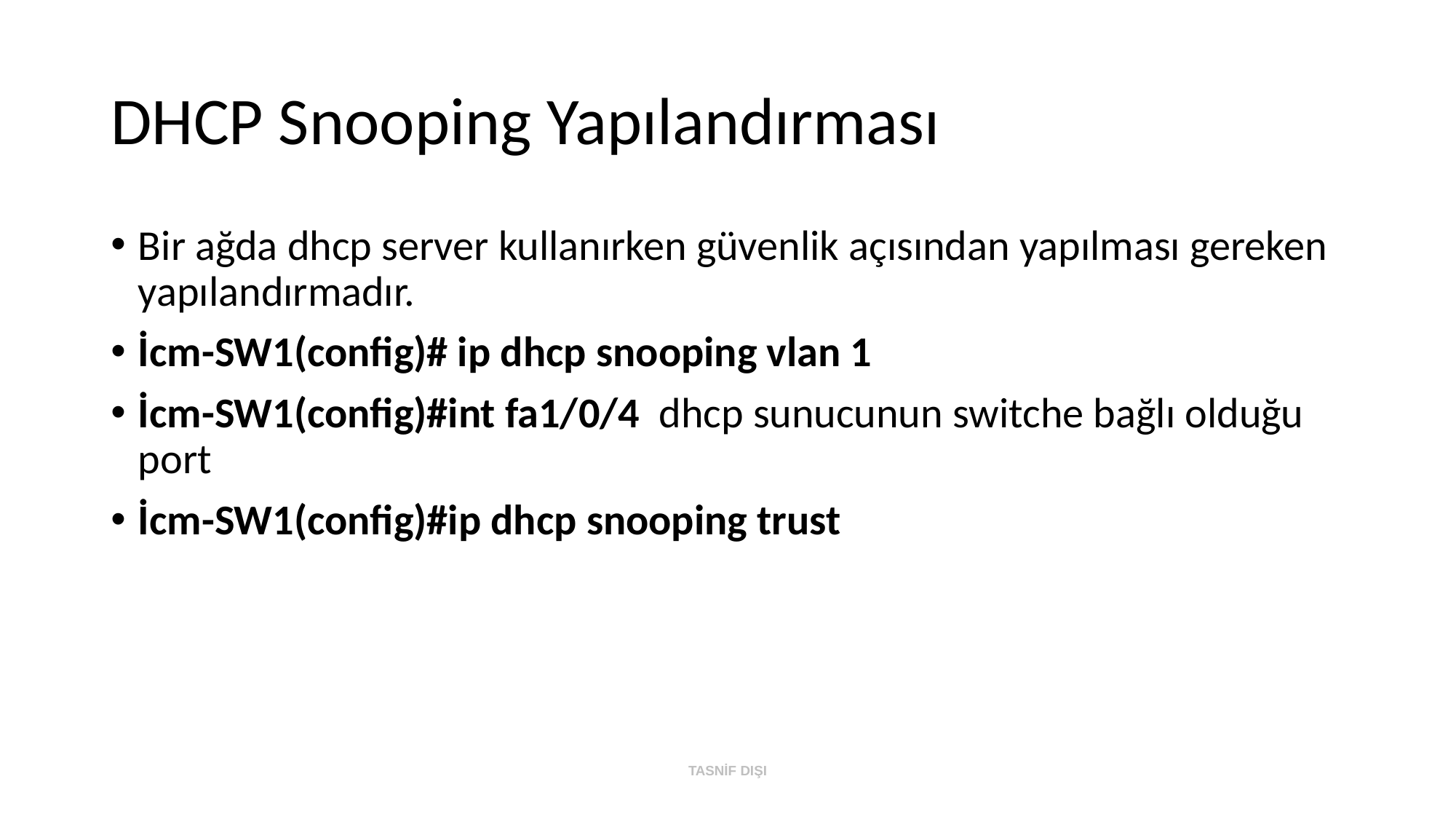

# DHCP Snooping Yapılandırması
Bir ağda dhcp server kullanırken güvenlik açısından yapılması gereken yapılandırmadır.
İcm-SW1(config)# ip dhcp snooping vlan 1
İcm-SW1(config)#int fa1/0/4  dhcp sunucunun switche bağlı olduğu port
İcm-SW1(config)#ip dhcp snooping trust

TASNİF DIŞI